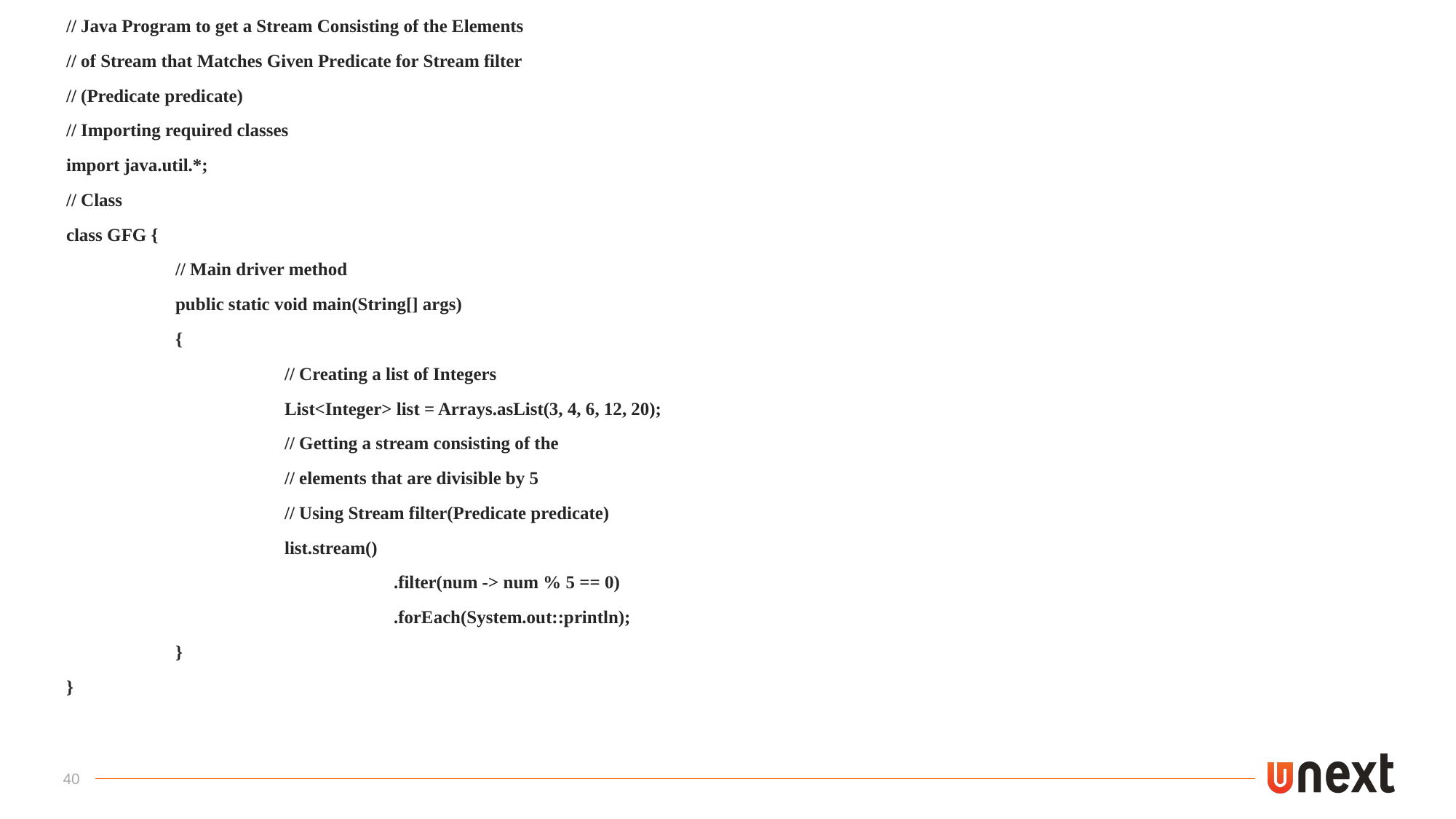

// Java Program to get a Stream Consisting of the Elements
// of Stream that Matches Given Predicate for Stream filter
// (Predicate predicate)
// Importing required classes
import java.util.*;
// Class
class GFG {
	// Main driver method
	public static void main(String[] args)
	{
                              	// Creating a list of Integers
		List<Integer> list = Arrays.asList(3, 4, 6, 12, 20);
		// Getting a stream consisting of the
		// elements that are divisible by 5
		// Using Stream filter(Predicate predicate)
		list.stream()
			.filter(num -> num % 5 == 0)
			.forEach(System.out::println);
	}
}
40